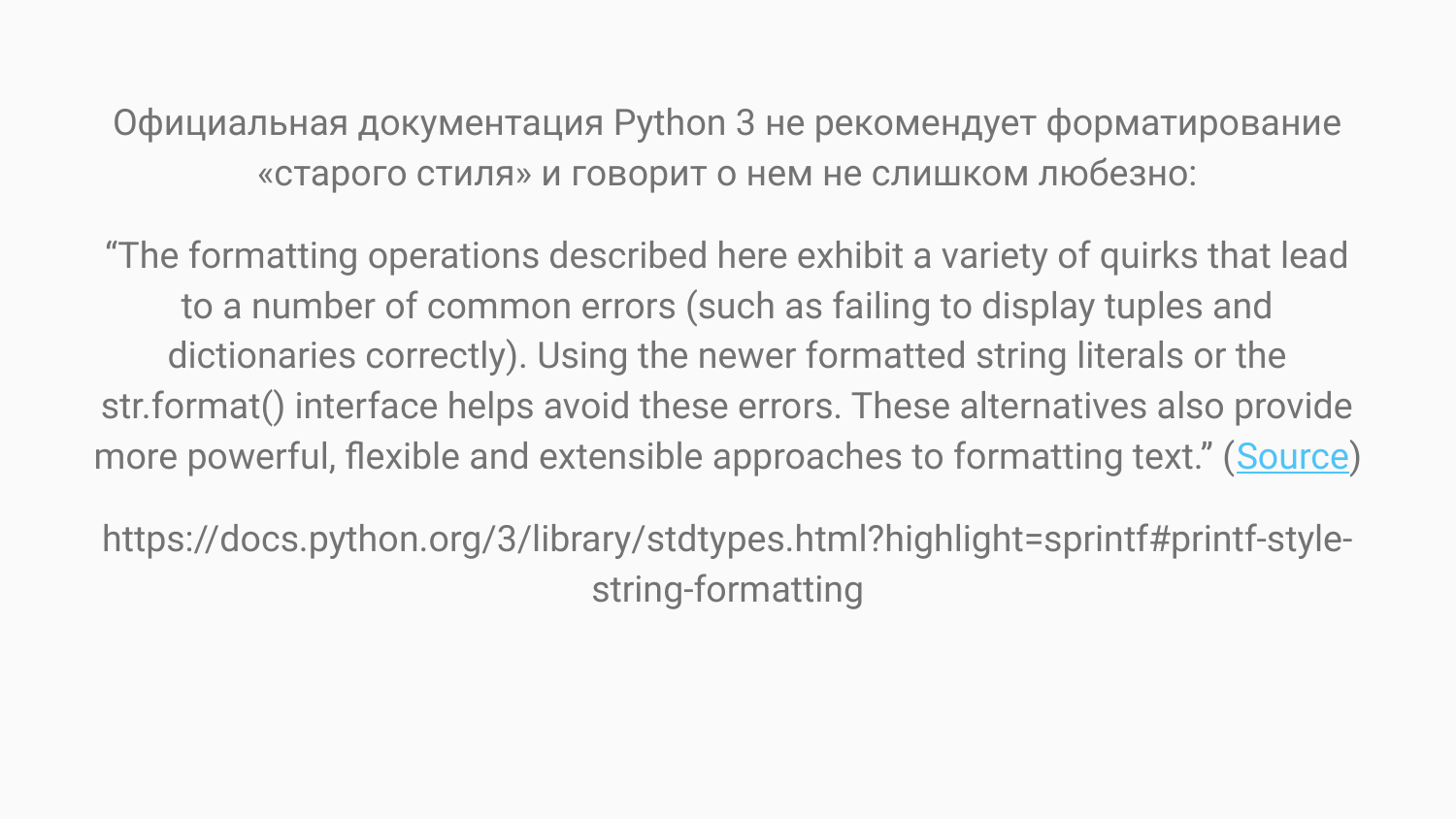

Официальная документация Python 3 не рекомендует форматирование «старого стиля» и говорит о нем не слишком любезно:
“The formatting operations described here exhibit a variety of quirks that lead to a number of common errors (such as failing to display tuples and dictionaries correctly). Using the newer formatted string literals or the str.format() interface helps avoid these errors. These alternatives also provide more powerful, flexible and extensible approaches to formatting text.” (Source)
https://docs.python.org/3/library/stdtypes.html?highlight=sprintf#printf-style-string-formatting